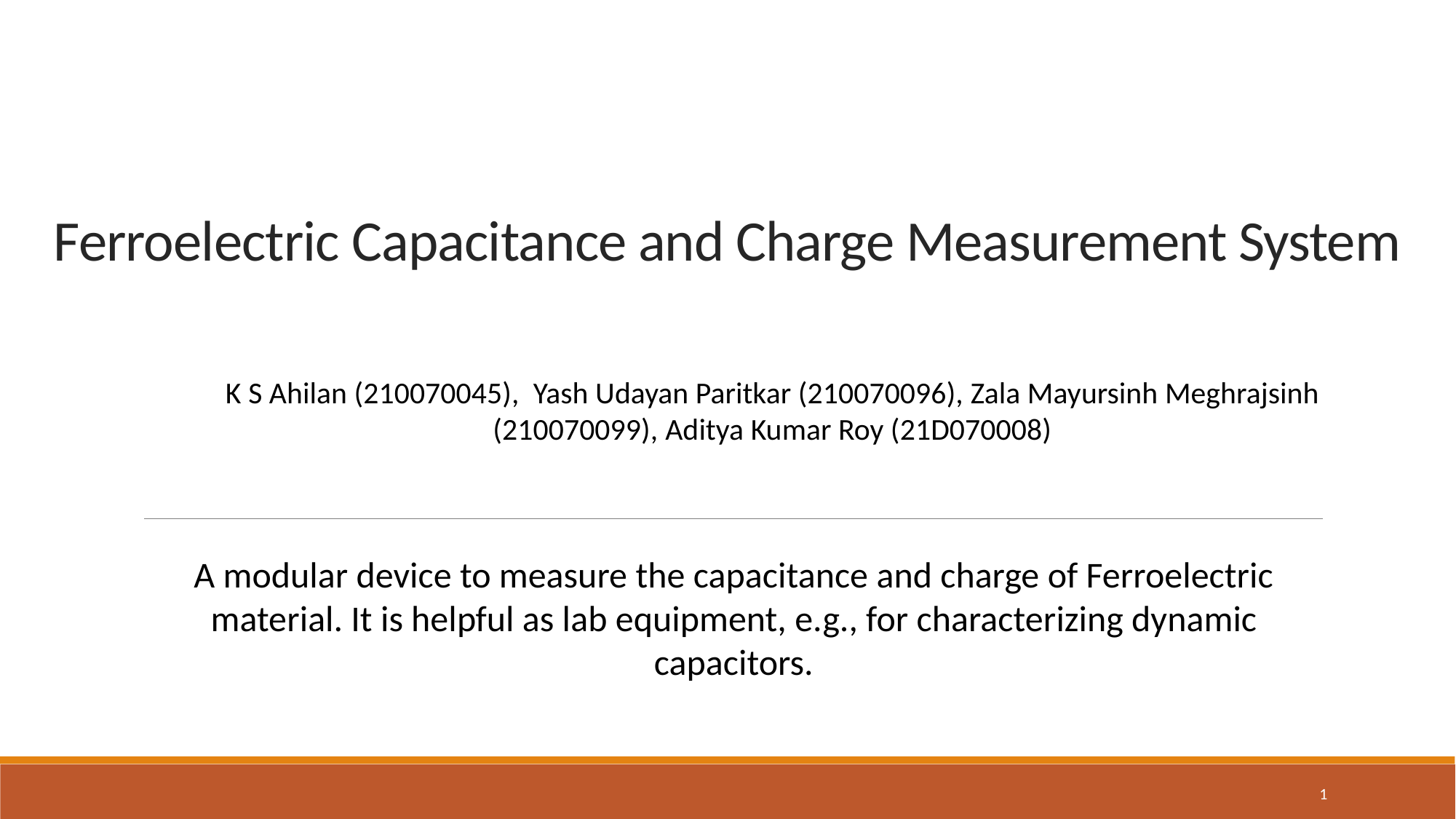

# Ferroelectric Capacitance and Charge Measurement System
K S Ahilan (210070045),  Yash Udayan Paritkar (210070096), Zala Mayursinh Meghrajsinh (210070099), Aditya Kumar Roy (21D070008)
A modular device to measure the capacitance and charge of Ferroelectric material. It is helpful as lab equipment, e.g., for characterizing dynamic capacitors.
1